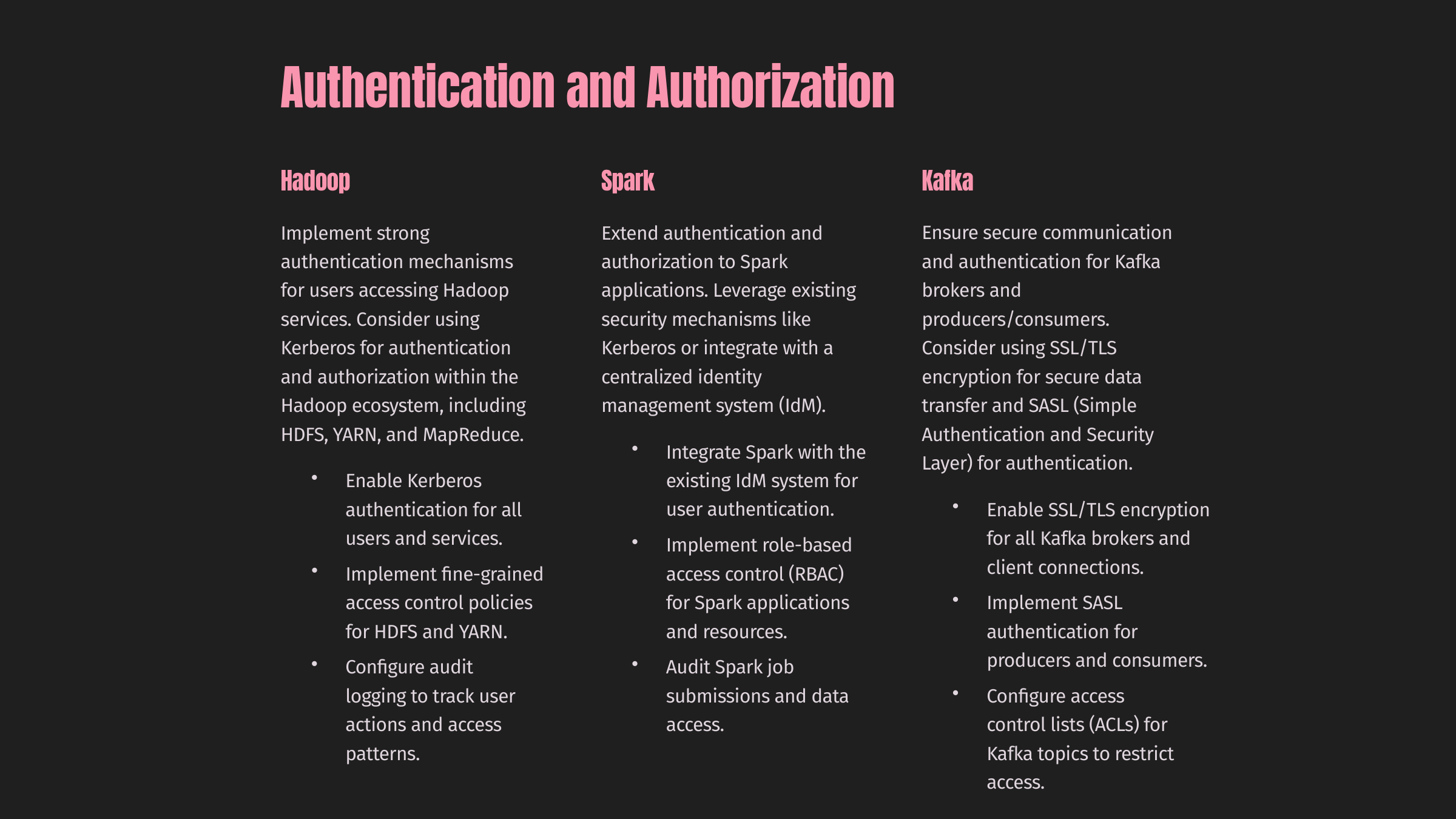

Authentication and Authorization
Hadoop
Spark
Kafka
Implement strong authentication mechanisms for users accessing Hadoop services. Consider using Kerberos for authentication and authorization within the Hadoop ecosystem, including HDFS, YARN, and MapReduce.
Extend authentication and authorization to Spark applications. Leverage existing security mechanisms like Kerberos or integrate with a centralized identity management system (IdM).
Ensure secure communication and authentication for Kafka brokers and producers/consumers. Consider using SSL/TLS encryption for secure data transfer and SASL (Simple Authentication and Security Layer) for authentication.
Integrate Spark with the existing IdM system for user authentication.
Enable Kerberos authentication for all users and services.
Enable SSL/TLS encryption for all Kafka brokers and client connections.
Implement role-based access control (RBAC) for Spark applications and resources.
Implement fine-grained access control policies for HDFS and YARN.
Implement SASL authentication for producers and consumers.
Configure audit logging to track user actions and access patterns.
Audit Spark job submissions and data access.
Configure access control lists (ACLs) for Kafka topics to restrict access.